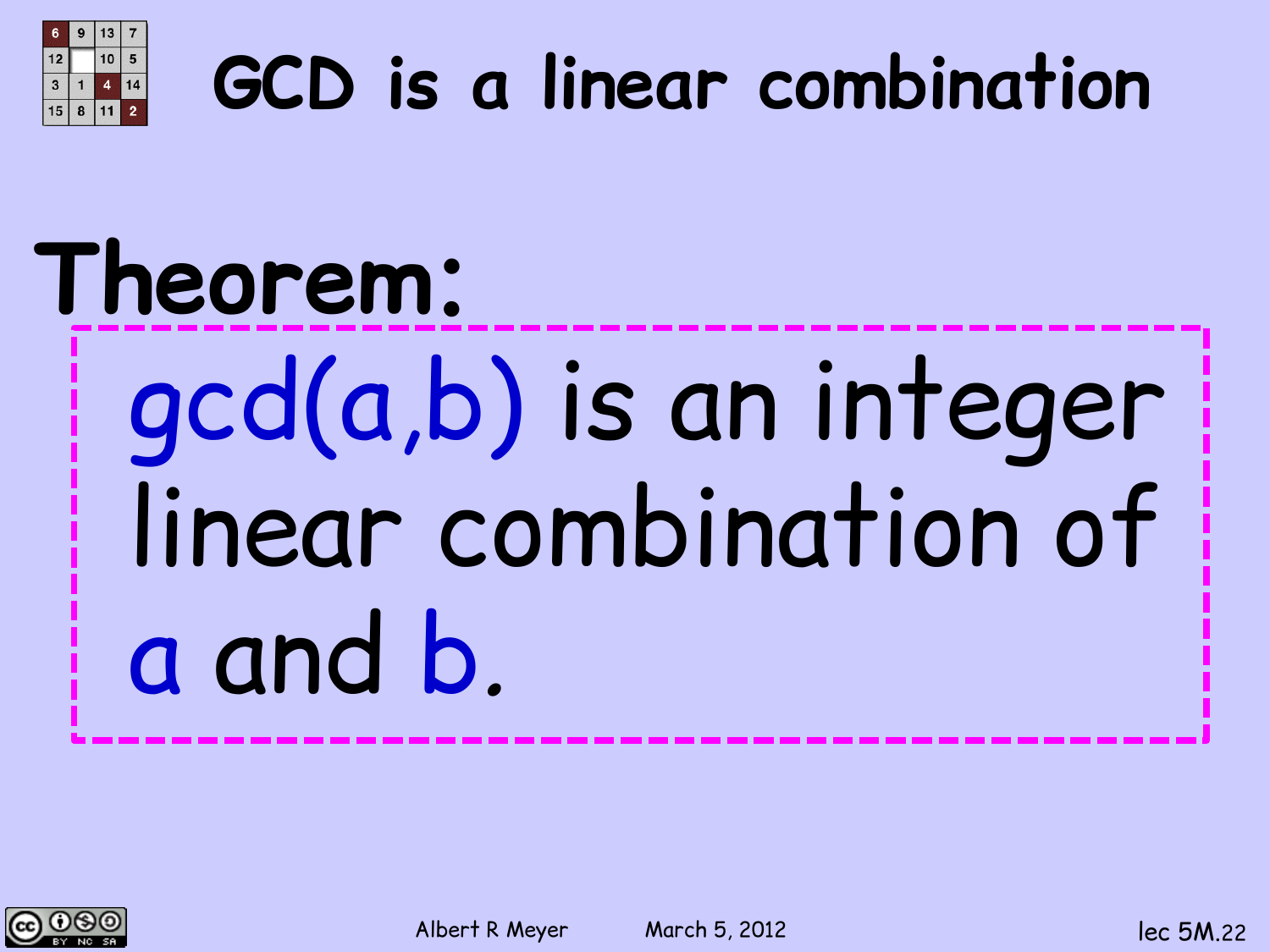

# GCD is a linear combination
Theorem:
   gcd(a,b) is an integer
   linear combination of
   a and b.

lec 5M.22